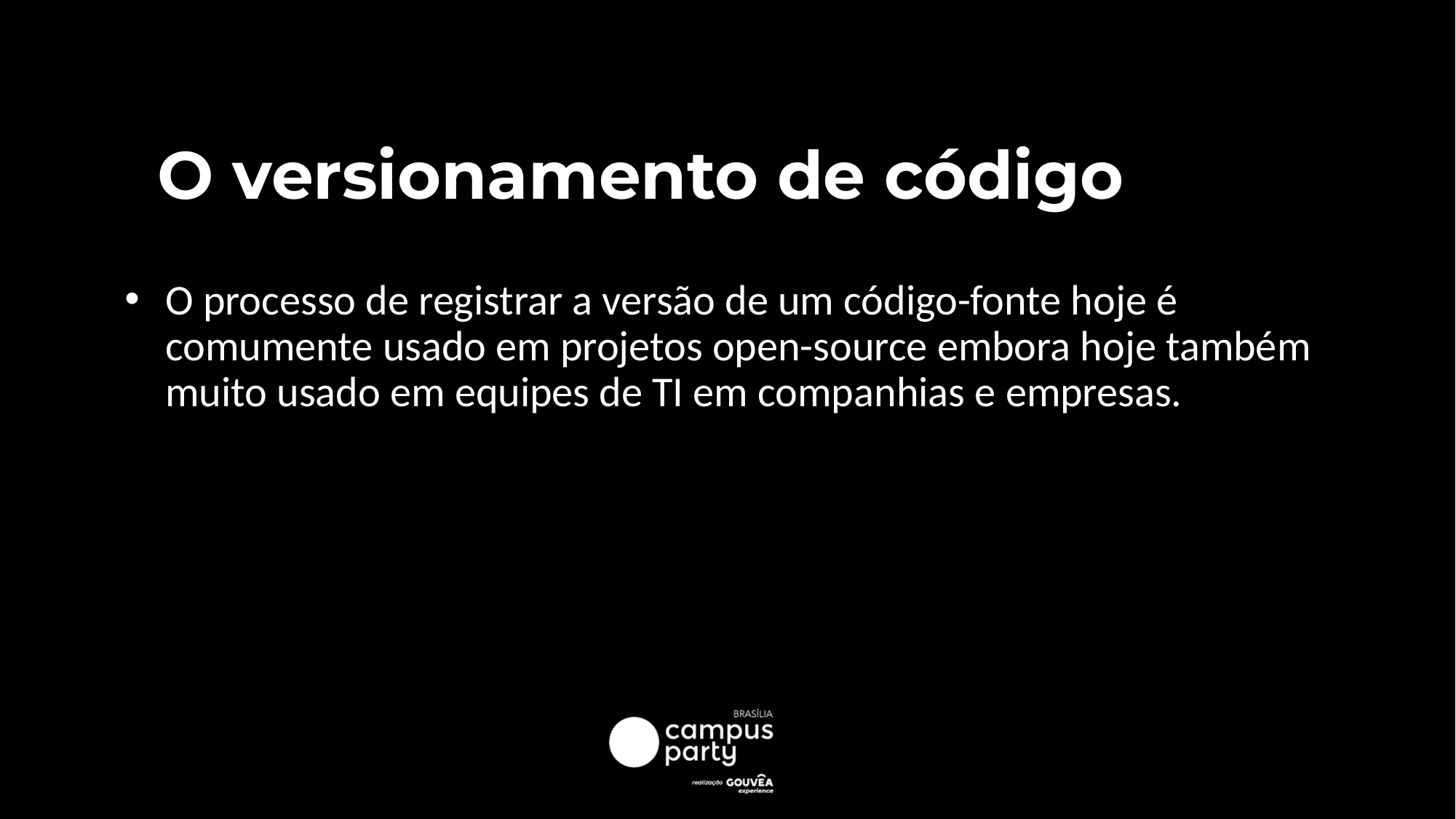

# O versionamento de código
O processo de registrar a versão de um código-fonte hoje é comumente usado em projetos open-source embora hoje também muito usado em equipes de TI em companhias e empresas.